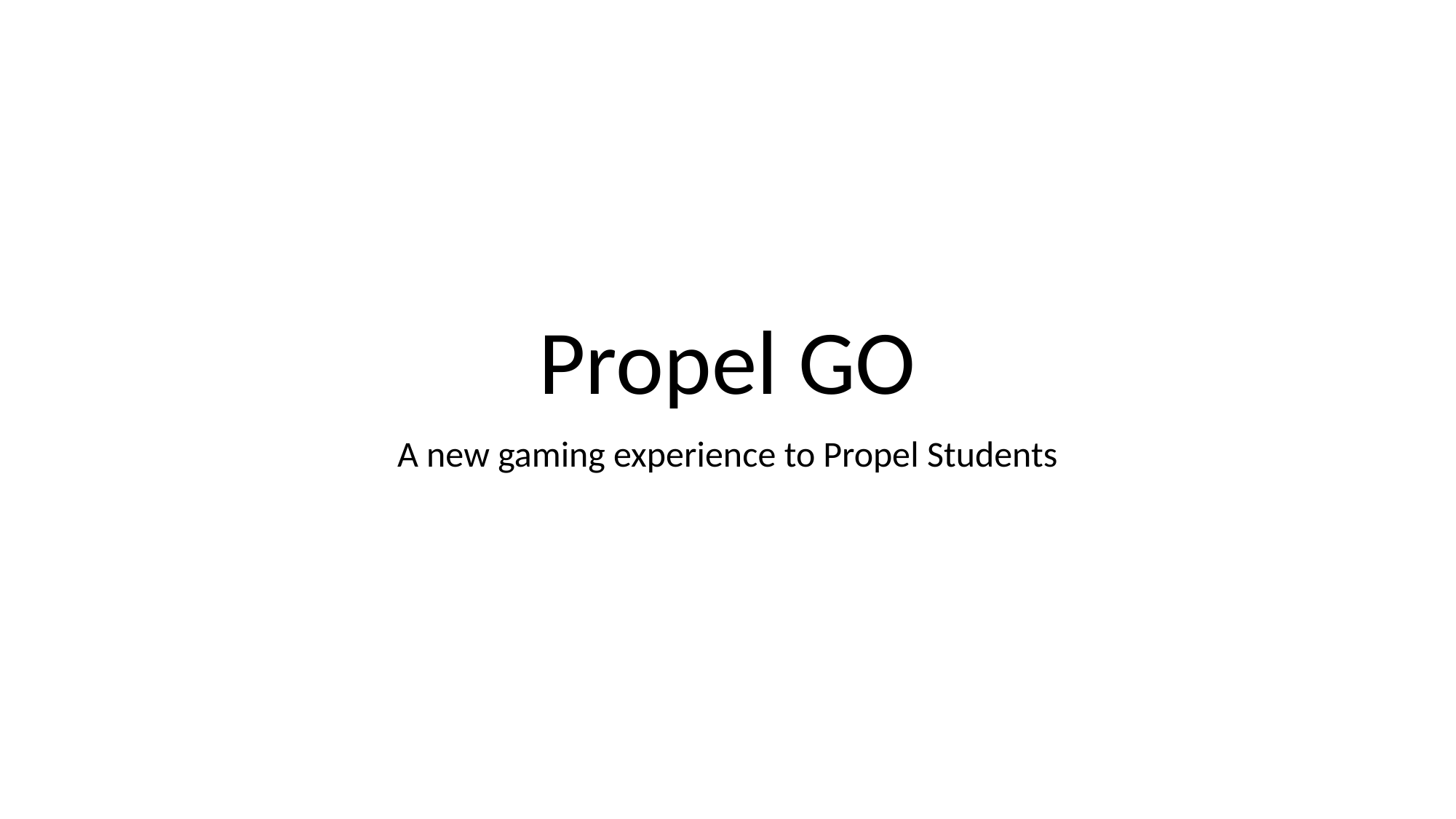

# Propel GO
A new gaming experience to Propel Students